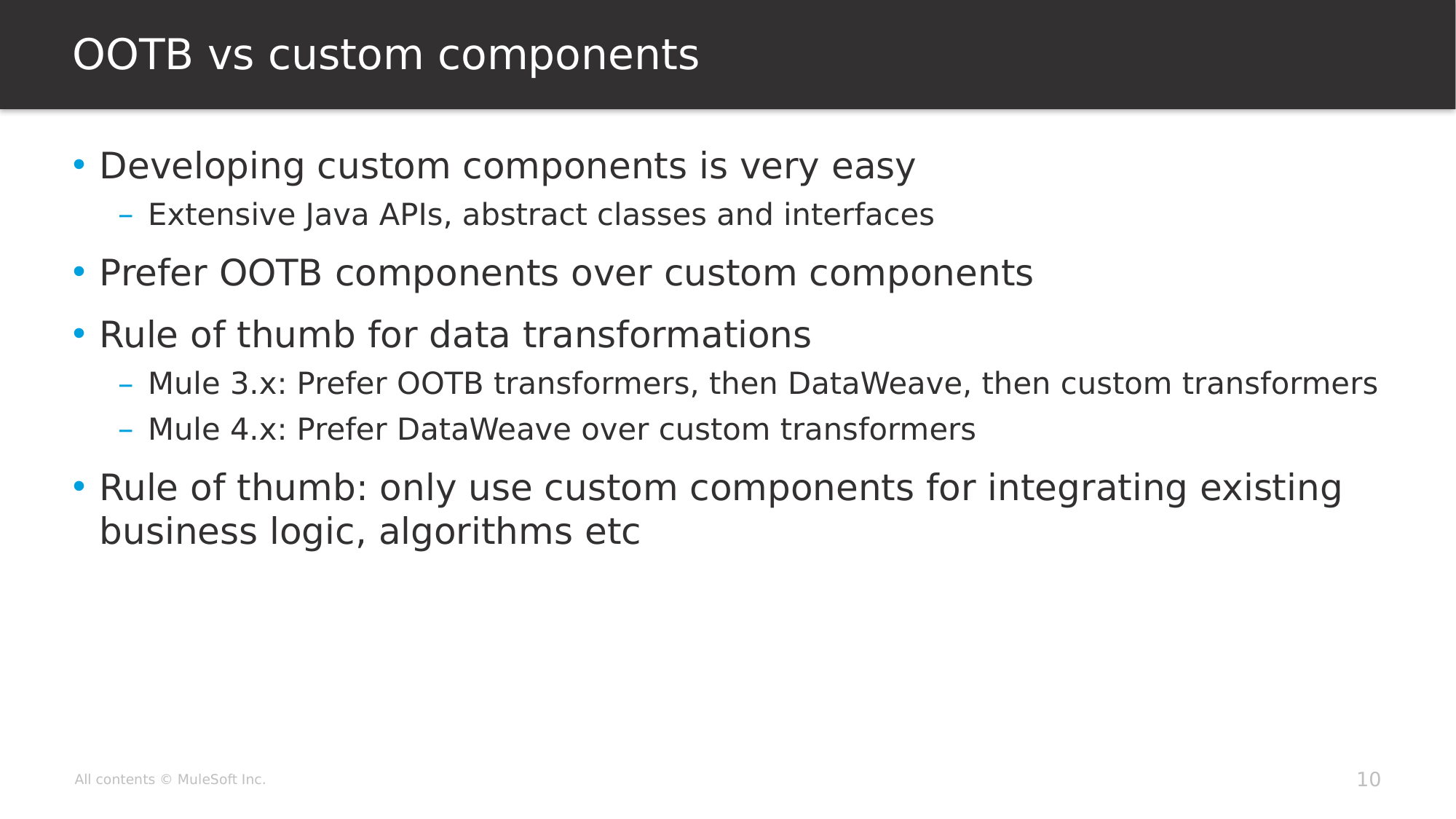

# OOTB vs custom components
Developing custom components is very easy
Extensive Java APIs, abstract classes and interfaces
Prefer OOTB components over custom components
Rule of thumb for data transformations
Mule 3.x: Prefer OOTB transformers, then DataWeave, then custom transformers
Mule 4.x: Prefer DataWeave over custom transformers
Rule of thumb: only use custom components for integrating existing business logic, algorithms etc
10